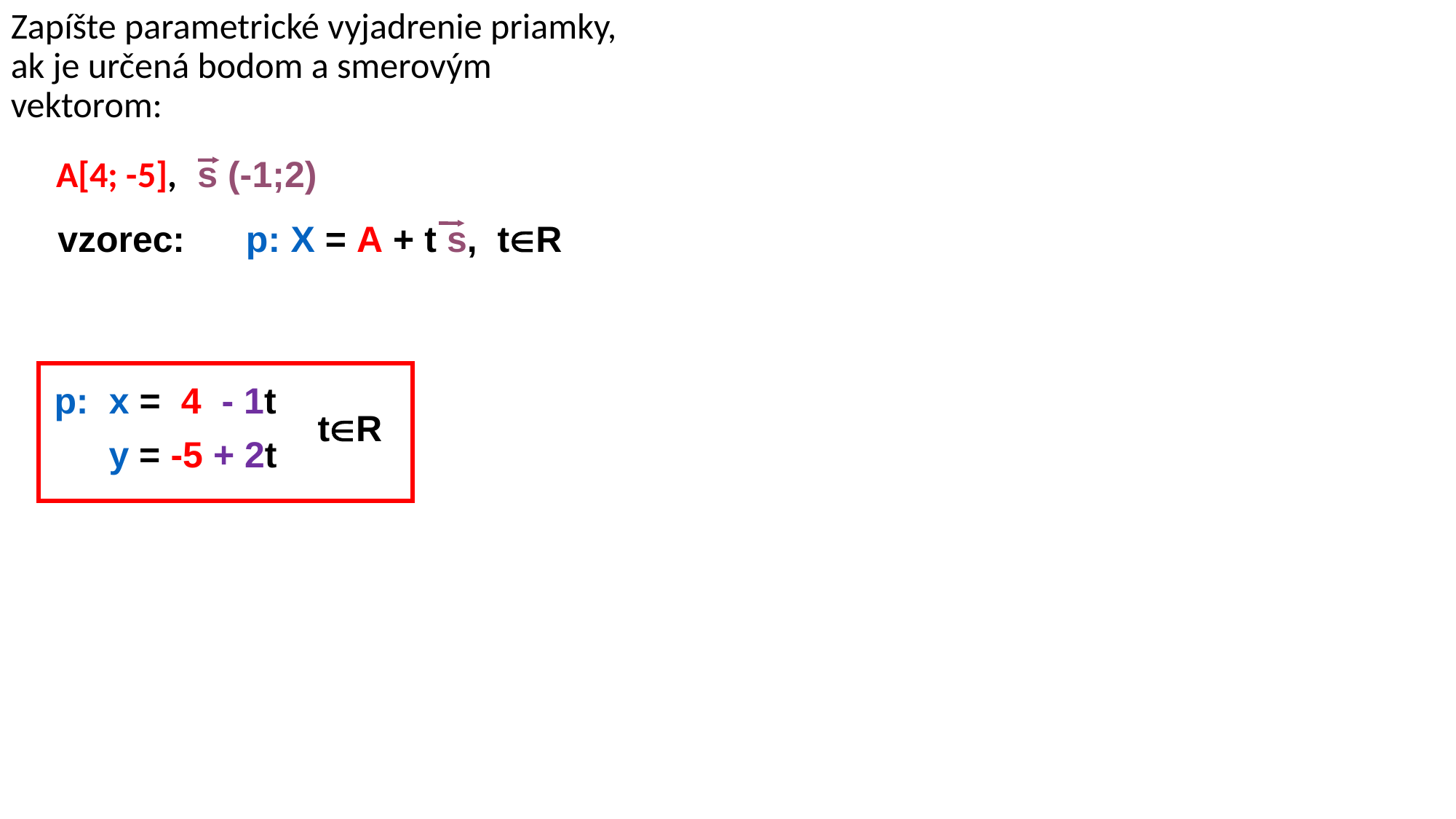

Zapíšte parametrické vyjadrenie priamky, ak je určená bodom a smerovým vektorom:
A[4; -5],
 s (-1;2)

vzorec:      p: X = A + t s,  t∈R

p:  x =  4  - 1t
t∈R
y = -5 + 2t